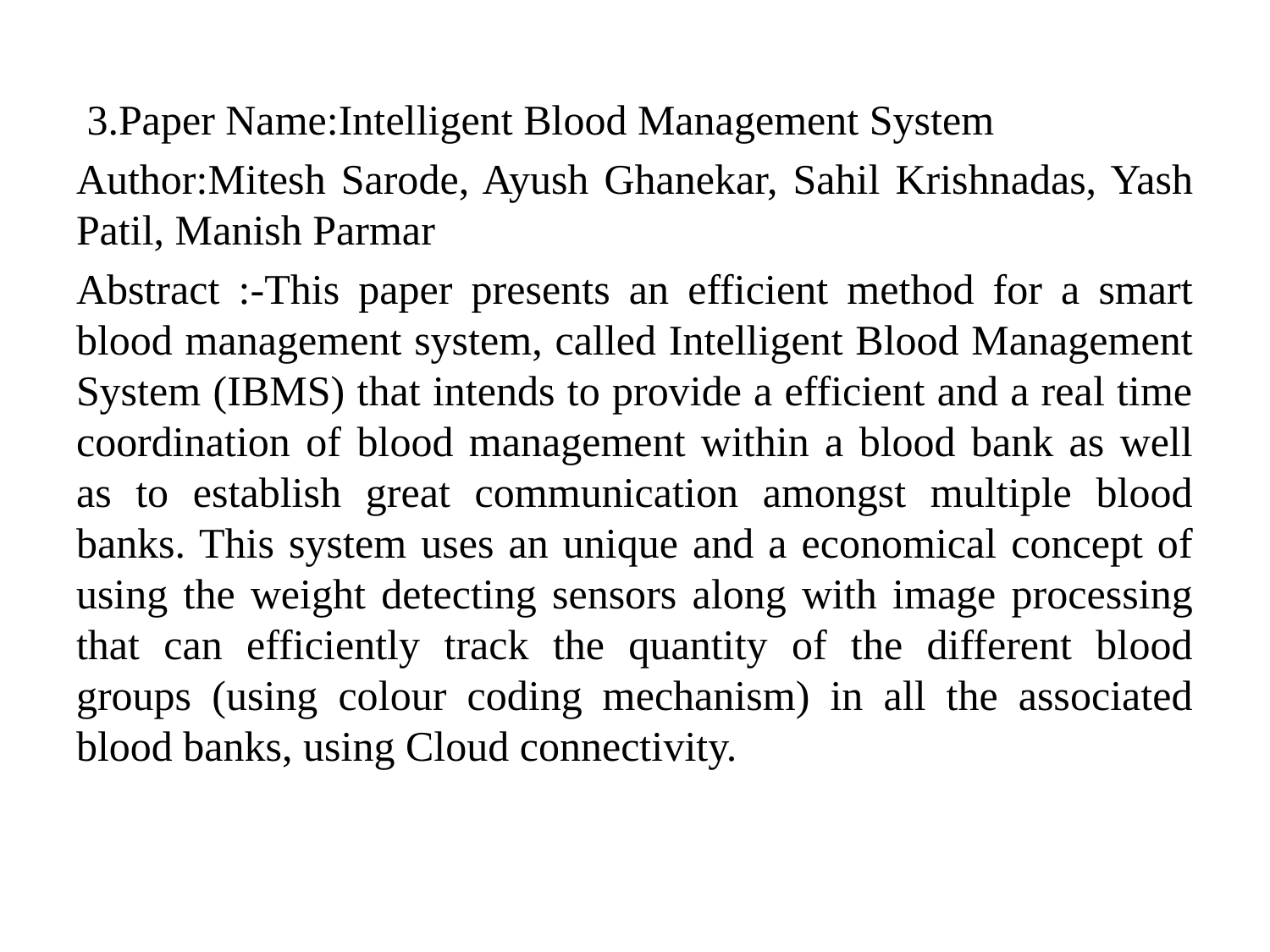

3.Paper Name:Intelligent Blood Management System
Author:Mitesh Sarode, Ayush Ghanekar, Sahil Krishnadas, Yash Patil, Manish Parmar
Abstract :-This paper presents an efficient method for a smart blood management system, called Intelligent Blood Management System (IBMS) that intends to provide a efficient and a real time coordination of blood management within a blood bank as well as to establish great communication amongst multiple blood banks. This system uses an unique and a economical concept of using the weight detecting sensors along with image processing that can efficiently track the quantity of the different blood groups (using colour coding mechanism) in all the associated blood banks, using Cloud connectivity.